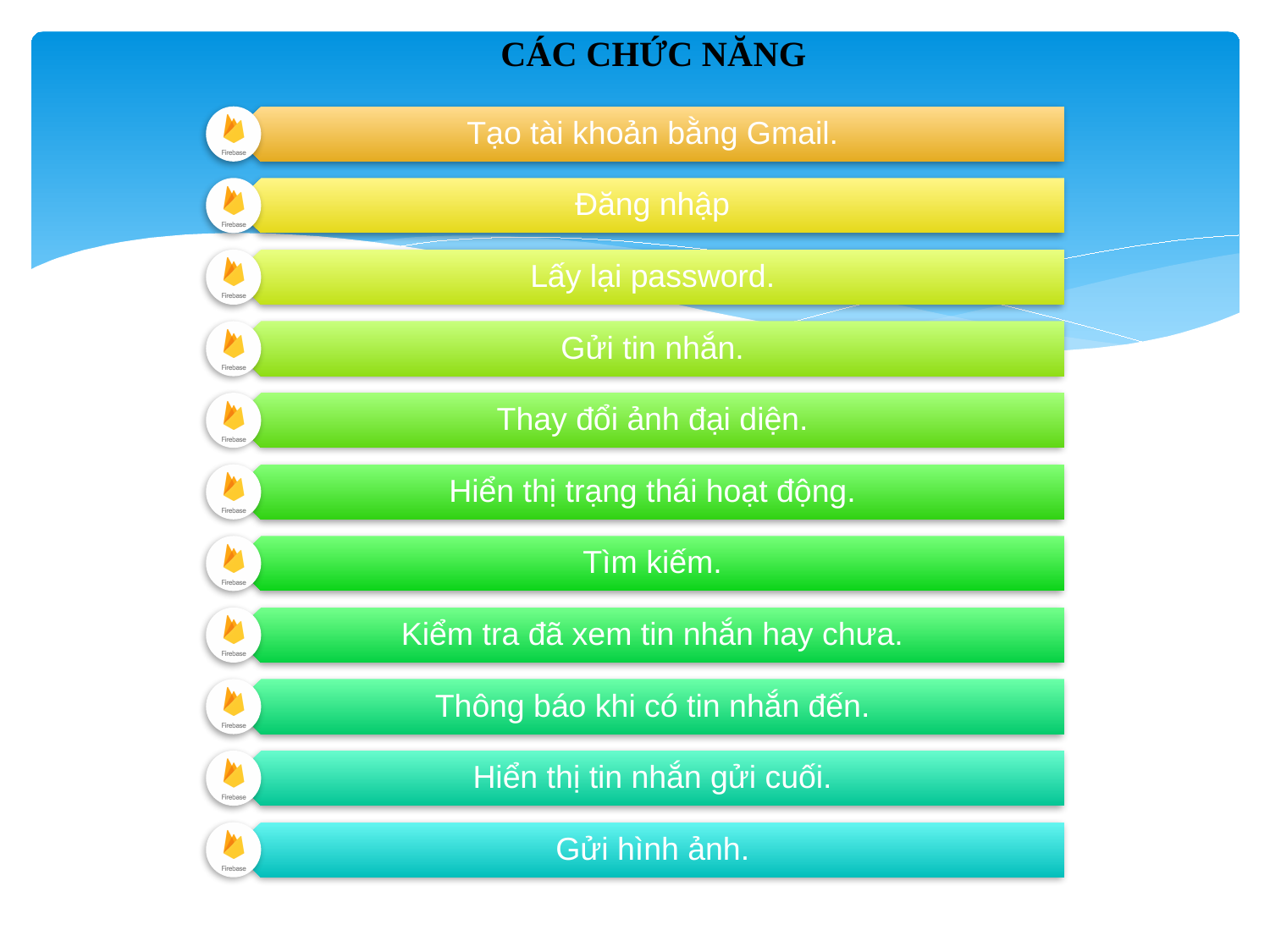

CÁC CHỨC NĂNG
Tạo tài khoản bằng Gmail.
Đăng nhập
Lấy lại password.
Gửi tin nhắn.
Thay đổi ảnh đại diện.
Hiển thị trạng thái hoạt động.
Tìm kiếm.
Kiểm tra đã xem tin nhắn hay chưa.
Thông báo khi có tin nhắn đến.
Hiển thị tin nhắn gửi cuối.
Gửi hình ảnh.